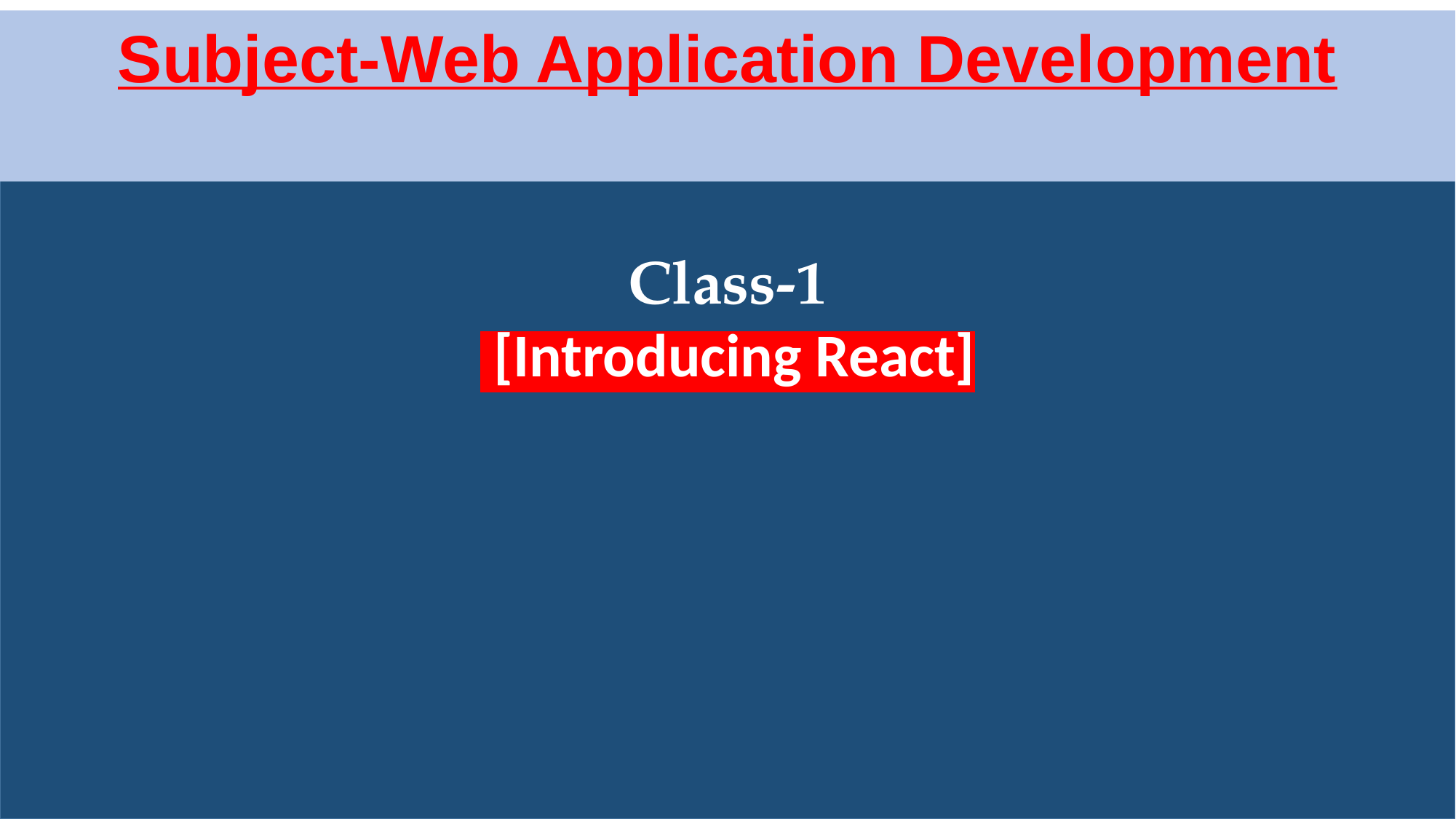

Subject-Web Application Development

#
Class-1
 [Introducing React]